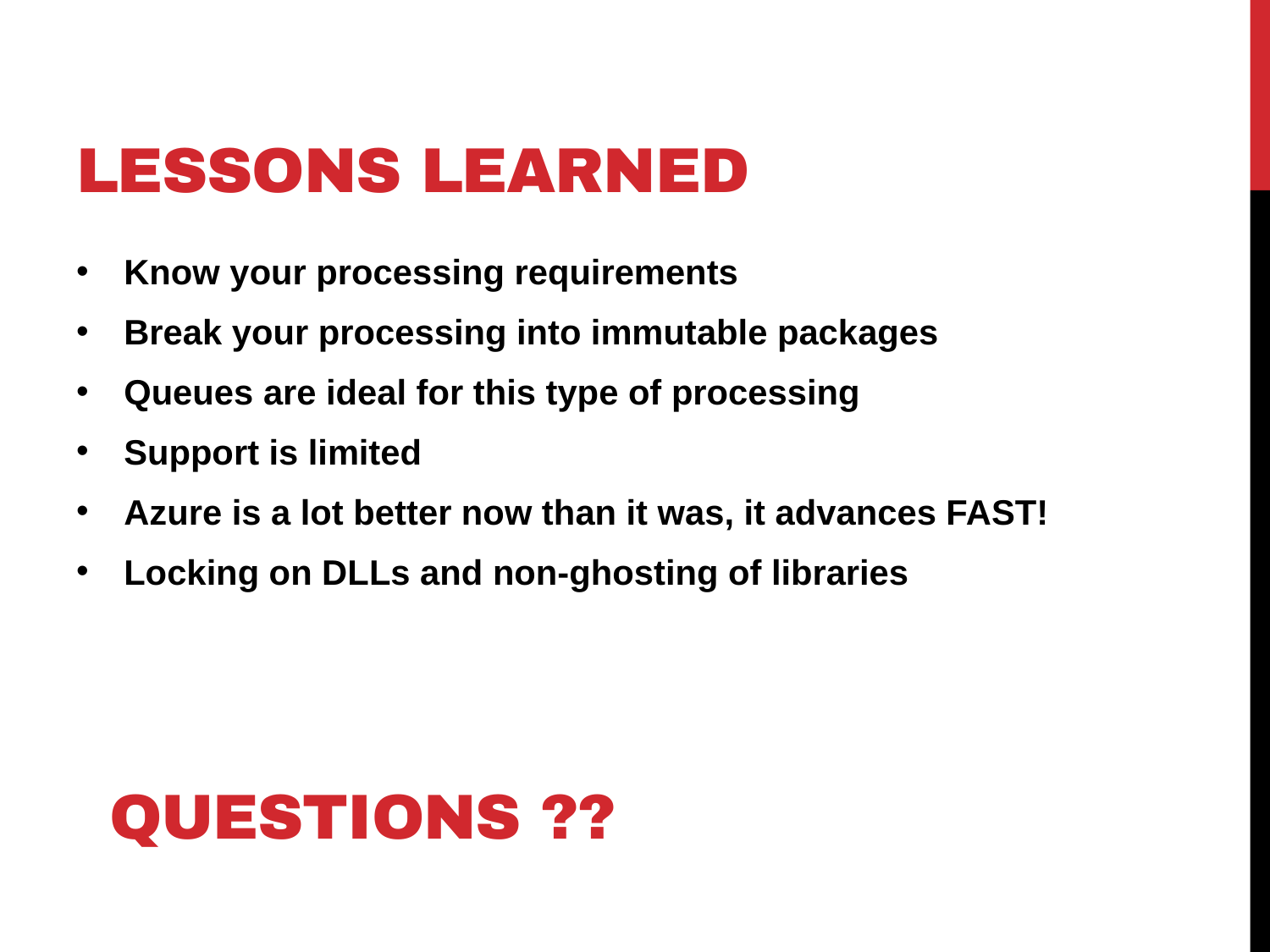

# Lessons Learned
Know your processing requirements
Break your processing into immutable packages
Queues are ideal for this type of processing
Support is limited
Azure is a lot better now than it was, it advances FAST!
Locking on DLLs and non-ghosting of libraries

Questions ??